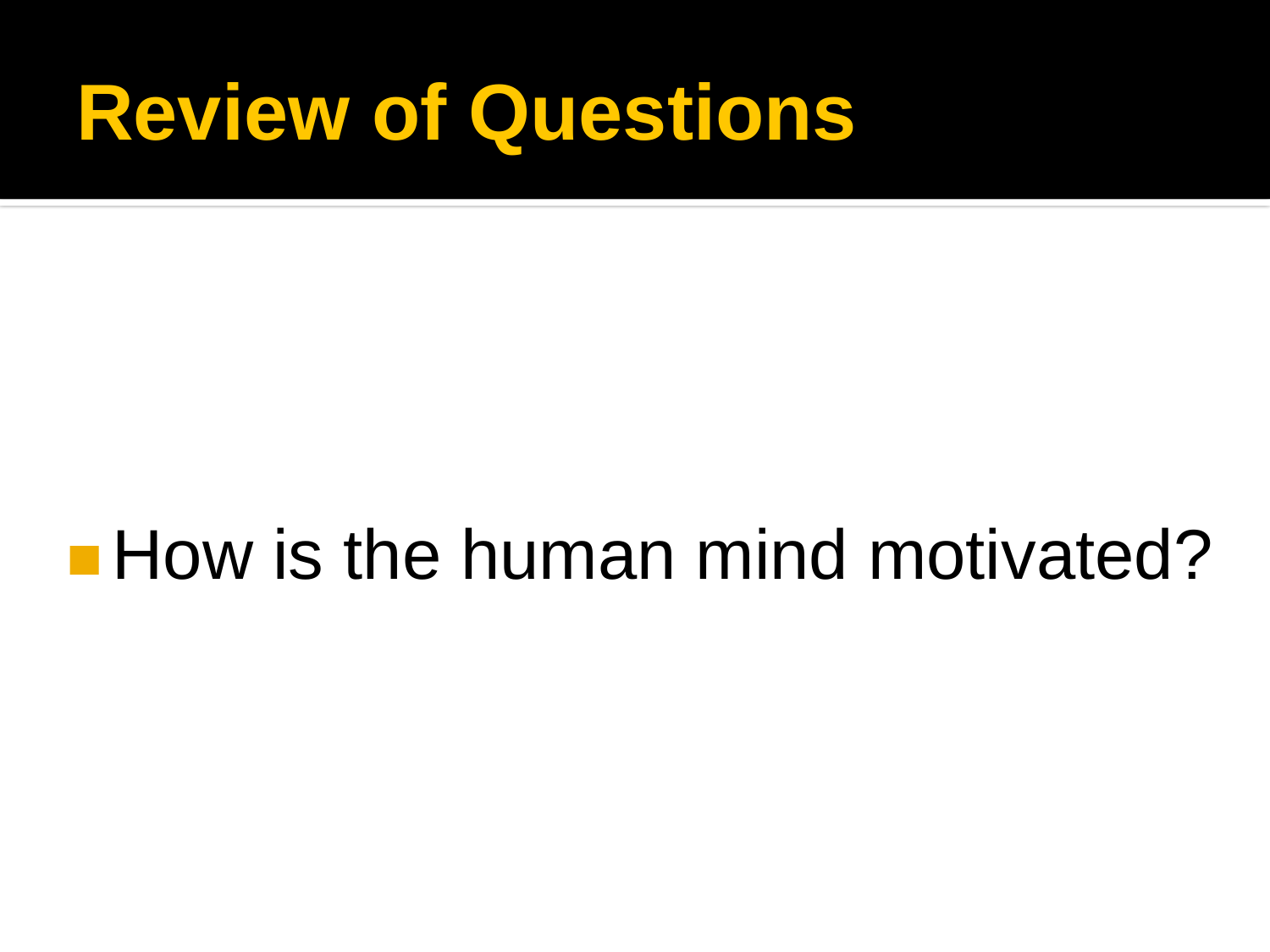

# Review of Questions
How is the human mind motivated?